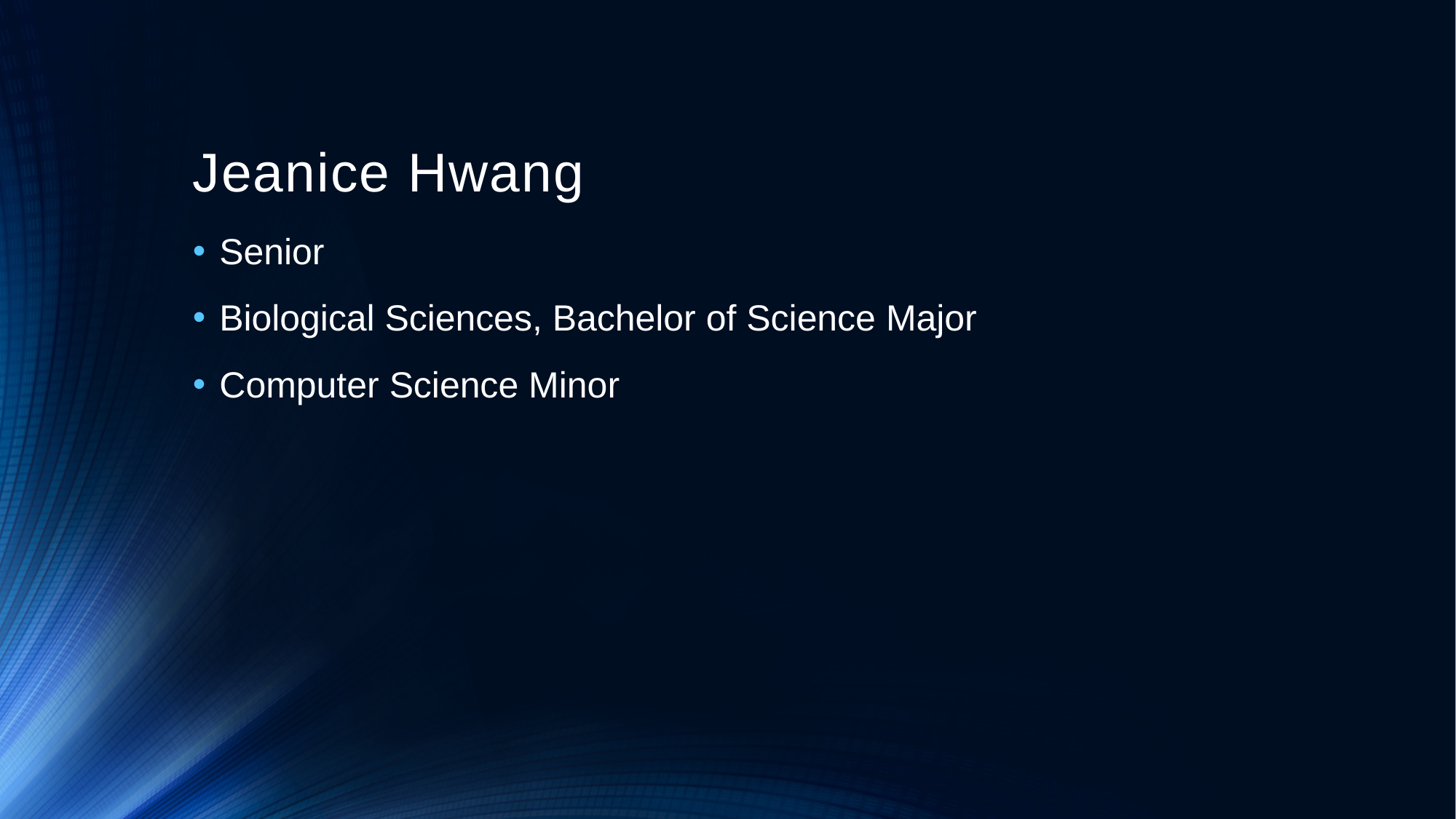

# Jeanice Hwang
Senior
Biological Sciences, Bachelor of Science Major
Computer Science Minor